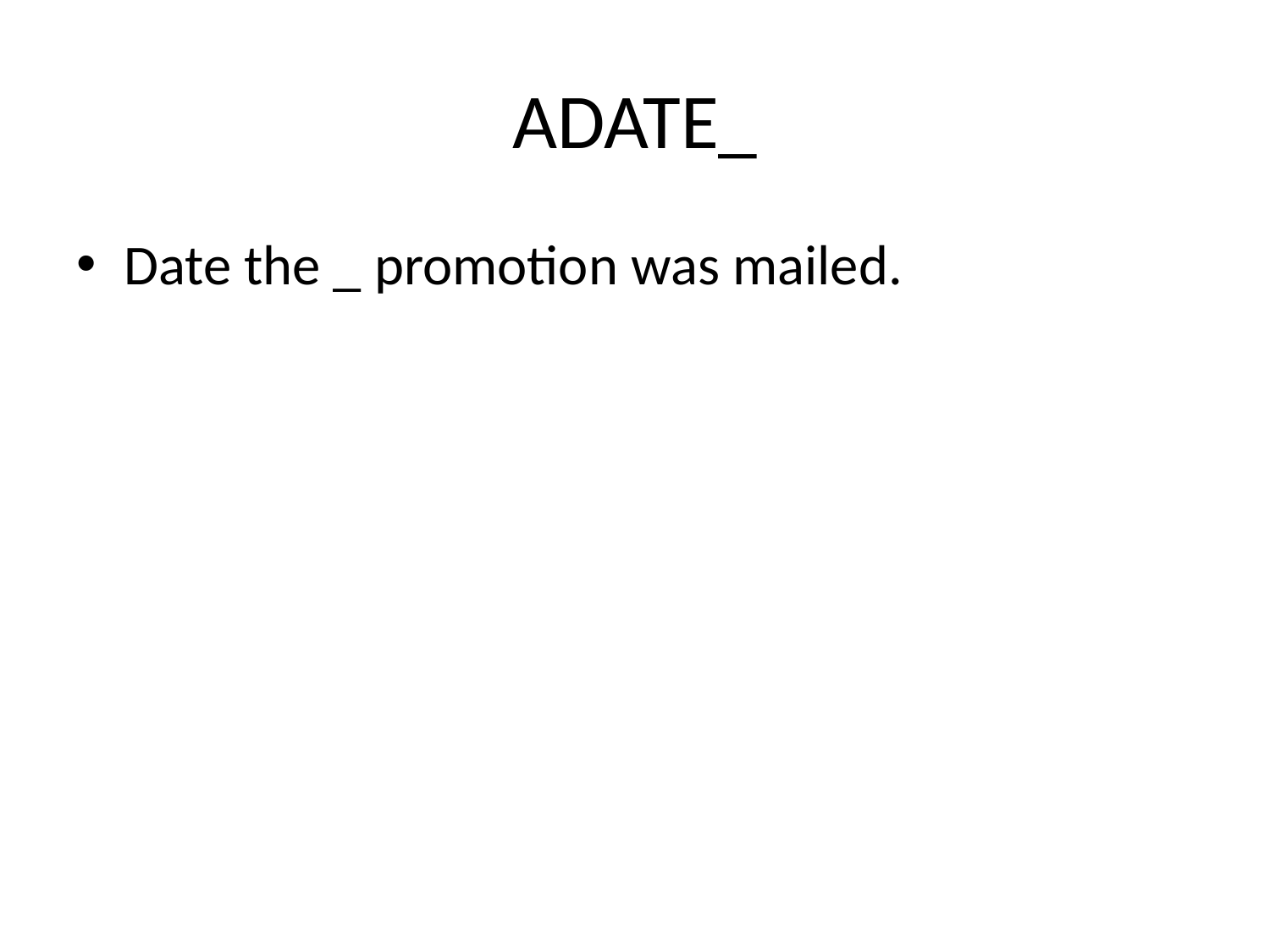

# ADATE_
Date the _ promotion was mailed.